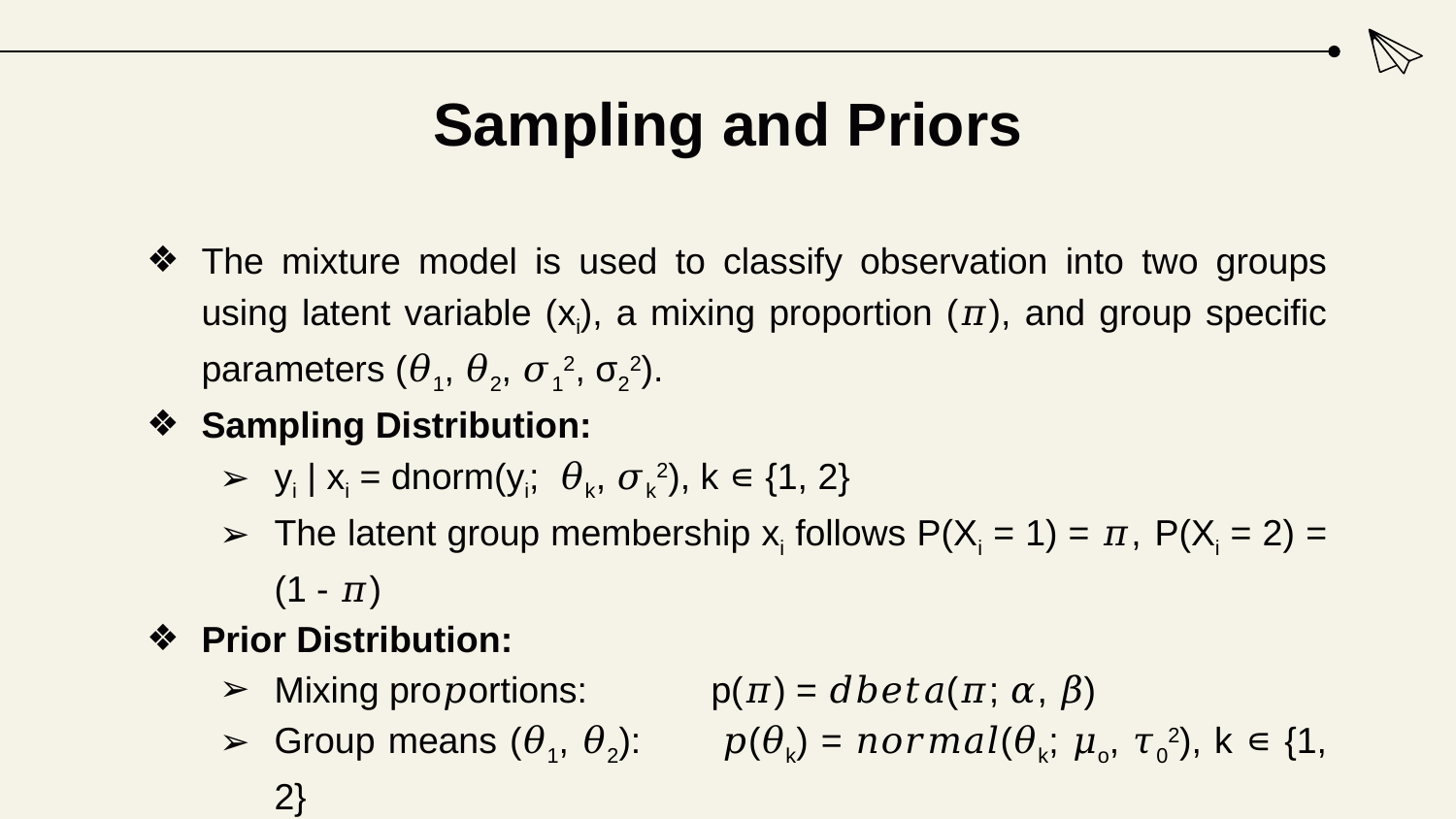

# Sampling and Priors
The mixture model is used to classify observation into two groups using latent variable (xi), a mixing proportion (𝜋), and group specific parameters (𝜃1, 𝜃2, 𝜎12, σ22).
Sampling Distribution:
yi | xi = dnorm(yi;  𝜃k, 𝜎k2), k ∊ {1, 2}
The latent group membership xi follows P(Xi = 1) = 𝜋,	P(Xi = 2) = (1 - 𝜋)
Prior Distribution:
Mixing pro𝑝ortions: 	p(𝜋) = 𝑑𝑏𝑒𝑡𝑎(𝜋; 𝛼, 𝛽)
Group means (𝜃1, 𝜃2): 	𝑝(𝜃k) = 𝑛𝑜𝑟𝑚𝑎𝑙(𝜃k; 𝜇o, 𝜏02), k ∊ {1, 2}
Group Variance		𝑝(𝜎k2) = 𝑖𝑛𝑣𝑒𝑟𝑠𝑒-𝑔𝑎𝑚𝑚𝑎(𝜎k2; 𝜈0/2, 𝜈o𝜎02/2)